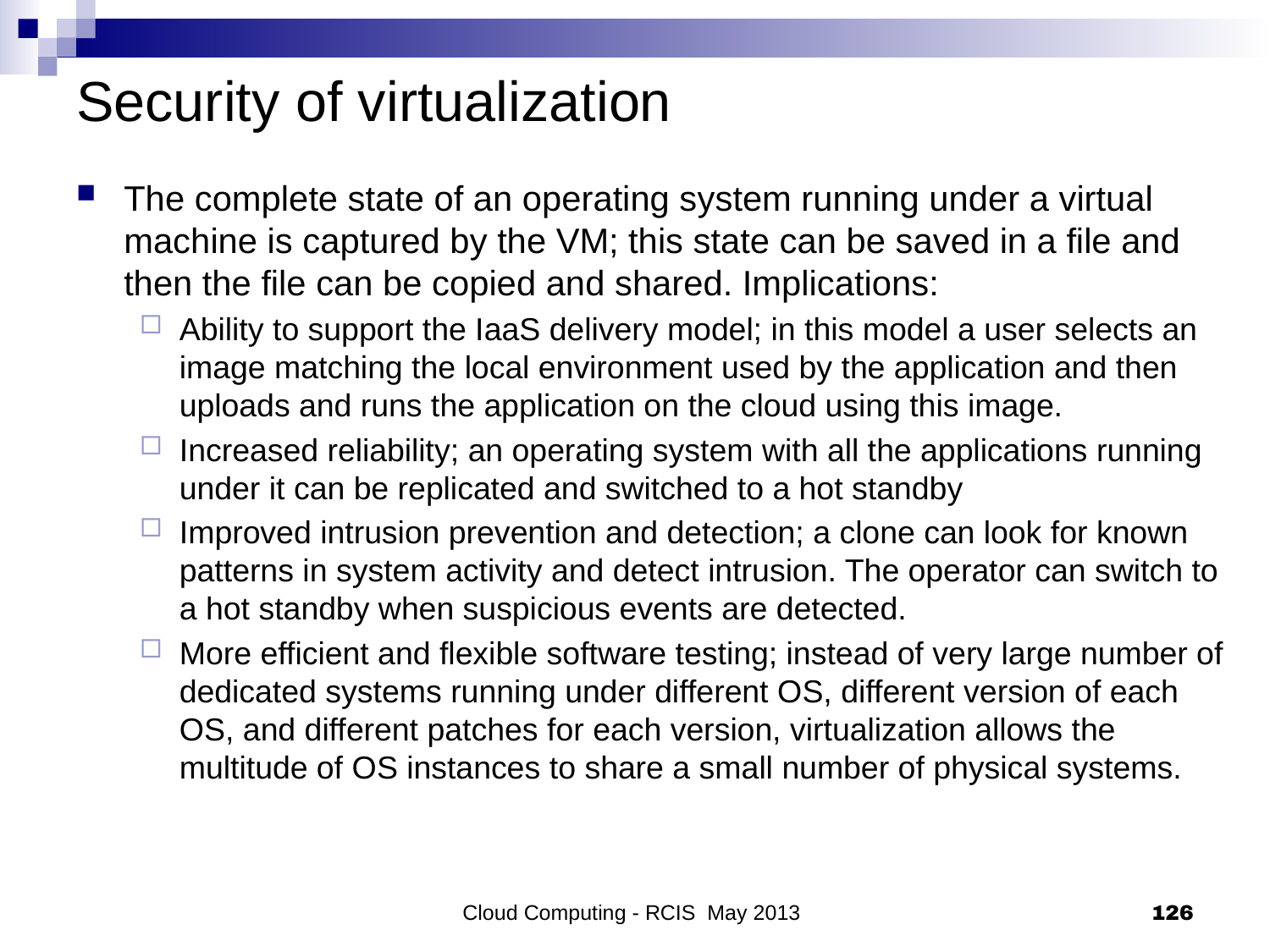

# Security of virtualization
The complete state of an operating system running under a virtual machine is captured by the VM; this state can be saved in a file and then the file can be copied and shared. Implications:
Ability to support the IaaS delivery model; in this model a user selects an image matching the local environment used by the application and then uploads and runs the application on the cloud using this image.
Increased reliability; an operating system with all the applications running under it can be replicated and switched to a hot standby
Improved intrusion prevention and detection; a clone can look for known patterns in system activity and detect intrusion. The operator can switch to a hot standby when suspicious events are detected.
More efficient and flexible software testing; instead of very large number of dedicated systems running under different OS, different version of each OS, and different patches for each version, virtualization allows the multitude of OS instances to share a small number of physical systems.

Cloud Computing - RCIS  May 2013
126